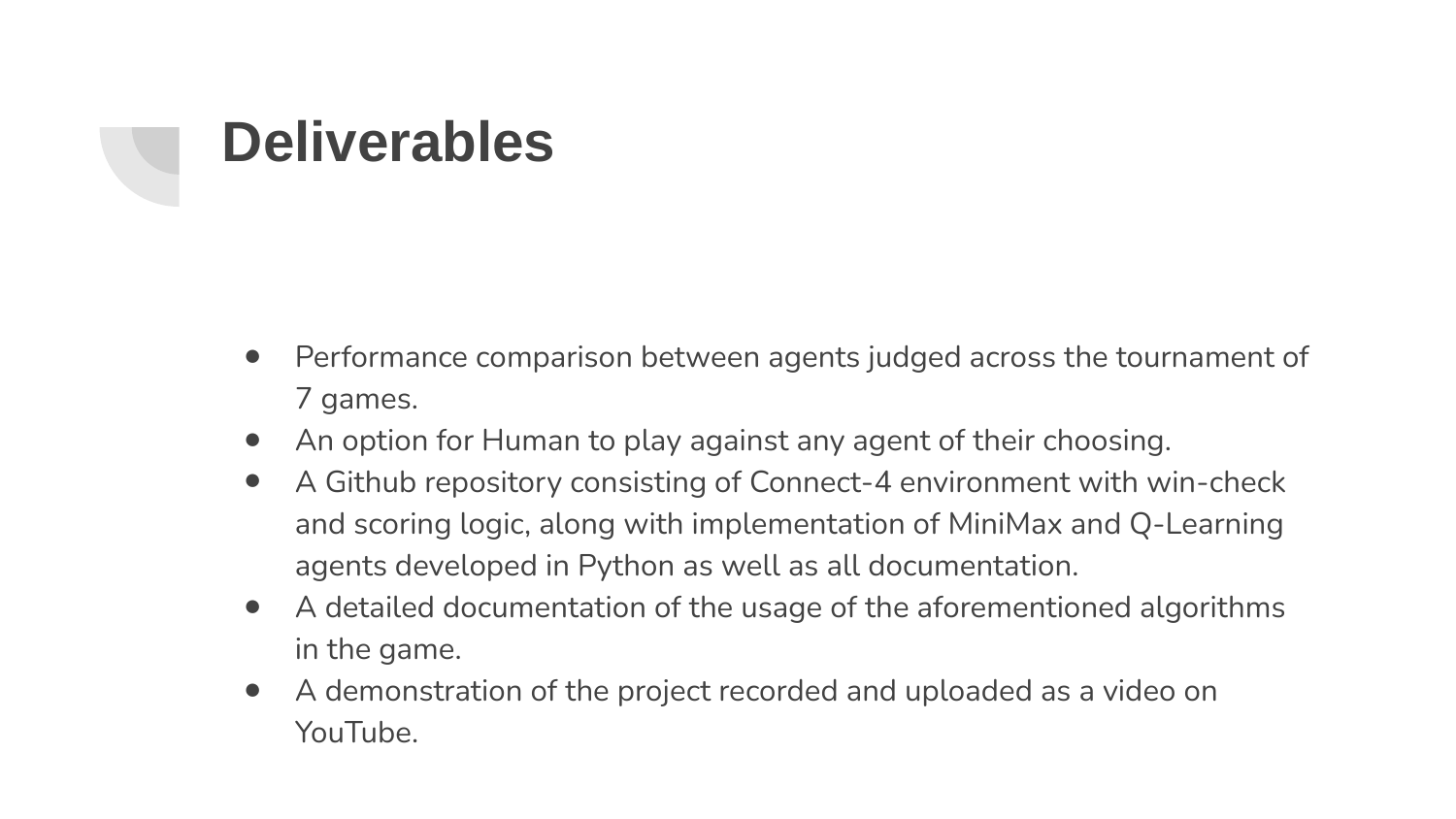

# Deliverables
Performance comparison between agents judged across the tournament of 7 games.
An option for Human to play against any agent of their choosing.
A Github repository consisting of Connect-4 environment with win-check and scoring logic, along with implementation of MiniMax and Q-Learning agents developed in Python as well as all documentation.
A detailed documentation of the usage of the aforementioned algorithms in the game.
A demonstration of the project recorded and uploaded as a video on YouTube.